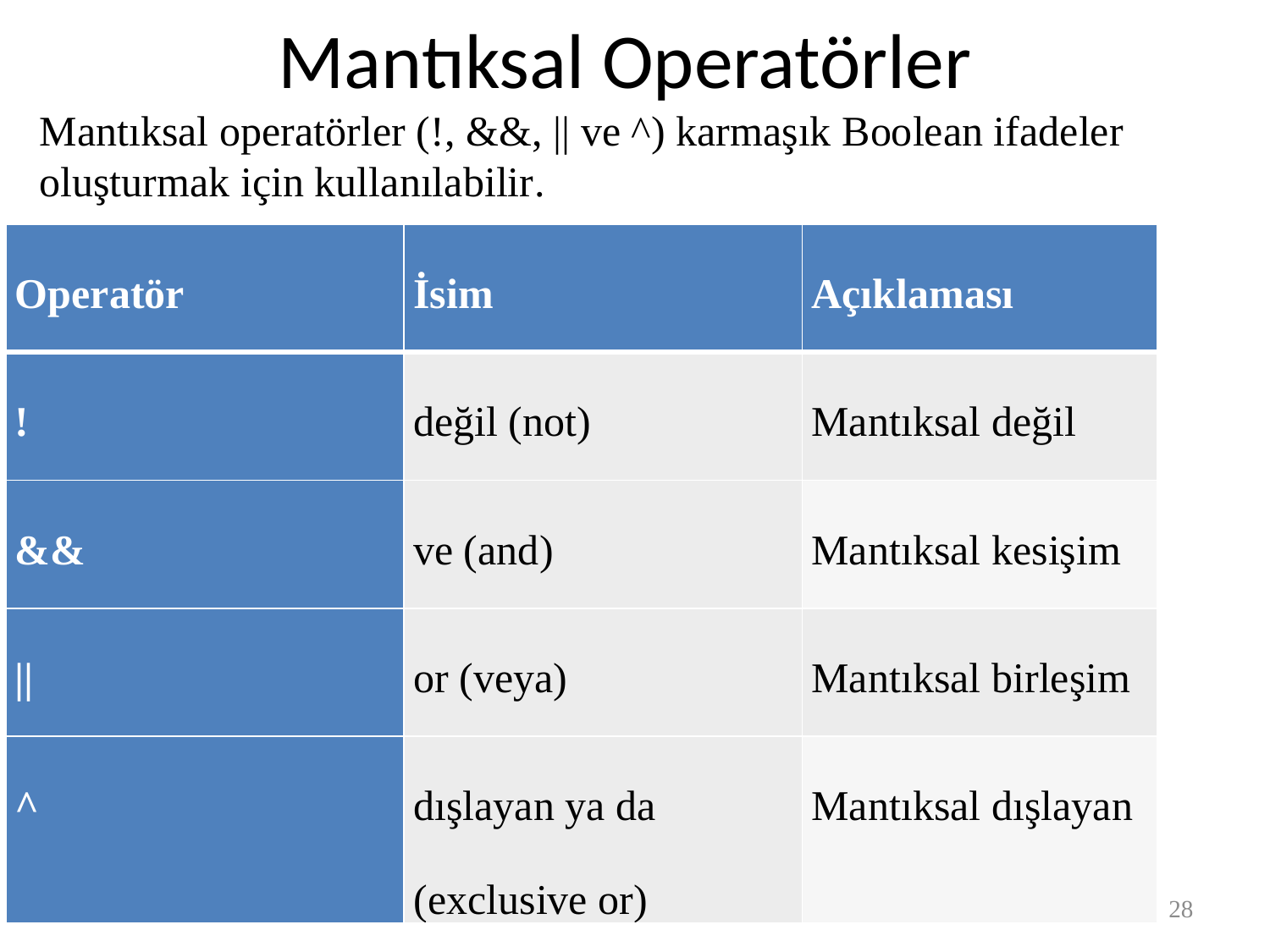

# Mantıksal Operatörler
Mantıksal operatörler (!, &&, || ve ^) karmaşık Boolean ifadeler oluşturmak için kullanılabilir.
| Operatör | İsim | Açıklaması |
| --- | --- | --- |
| ! | değil (not) | Mantıksal değil |
| && | ve (and) | Mantıksal kesişim |
| || | or (veya) | Mantıksal birleşim |
| ^ | dışlayan ya da (exclusive or) | Mantıksal dışlayan |
28